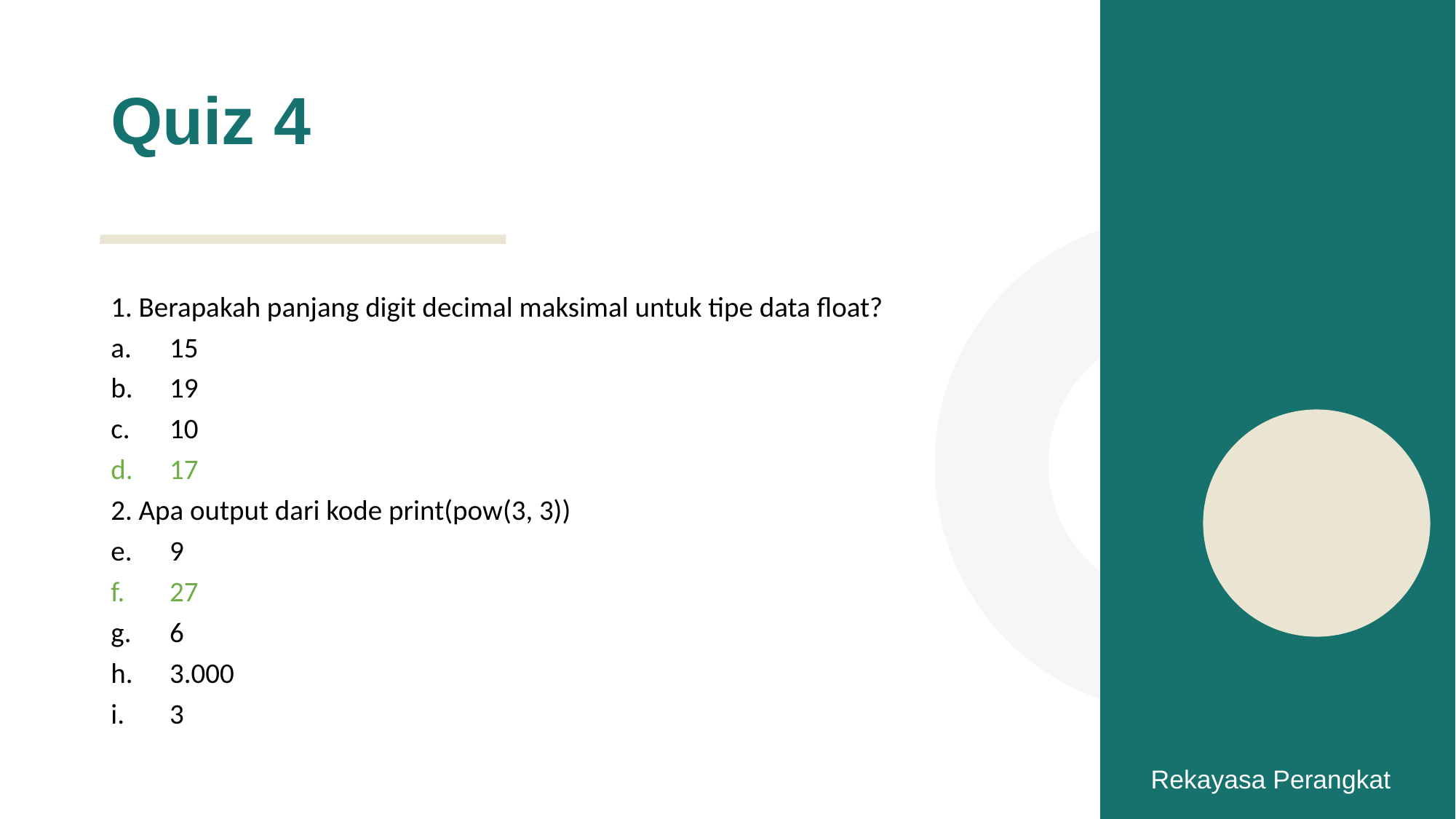

# Quiz 4
1. Berapakah panjang digit decimal maksimal untuk tipe data float?
15
19
10
17
2. Apa output dari kode print(pow(3, 3))
9
27
6
3.000
3